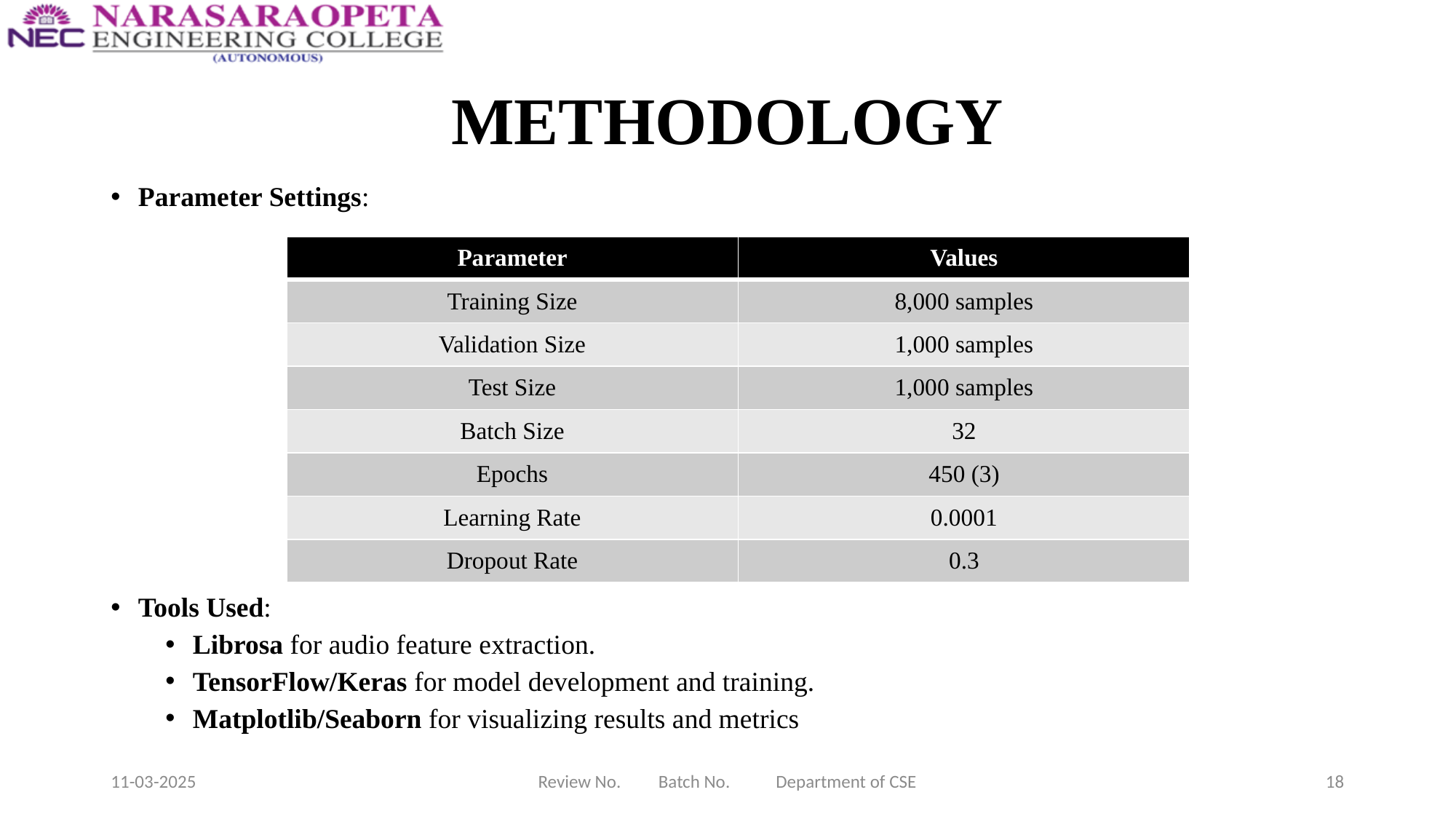

# METHODOLOGY
Parameter Settings:

Tools Used:
Librosa for audio feature extraction.
TensorFlow/Keras for model development and training.
Matplotlib/Seaborn for visualizing results and metrics
| Parameter | Values |
| --- | --- |
| Training Size | 8,000 samples |
| Validation Size | 1,000 samples |
| Test Size | 1,000 samples |
| Batch Size | 32 |
| Epochs | 450 (3) |
| Learning Rate | 0.0001 |
| Dropout Rate | 0.3 |
11-03-2025
Review No.         Batch No.           Department of CSE
18